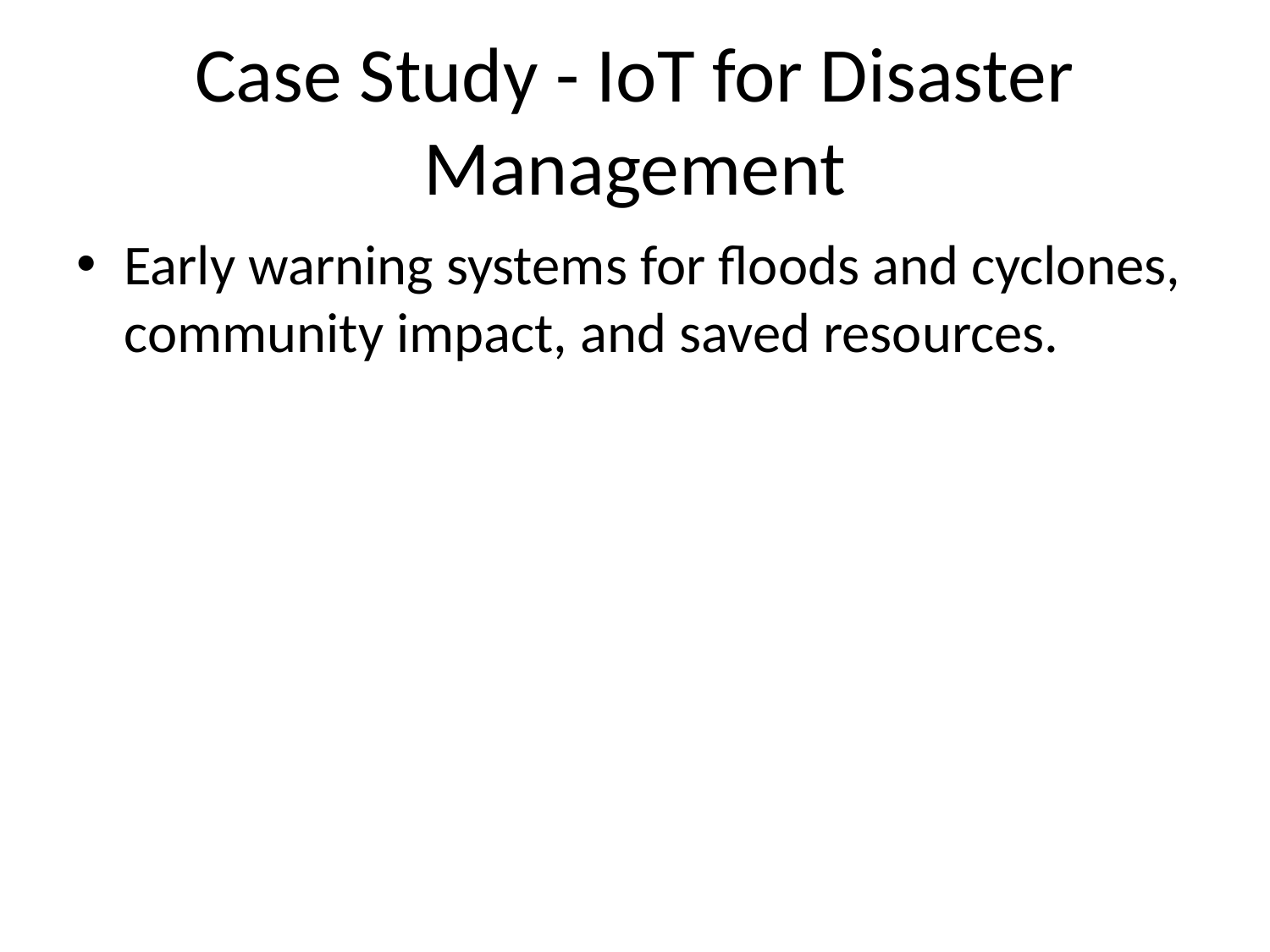

# Case Study - IoT for Disaster Management
Early warning systems for floods and cyclones, community impact, and saved resources.